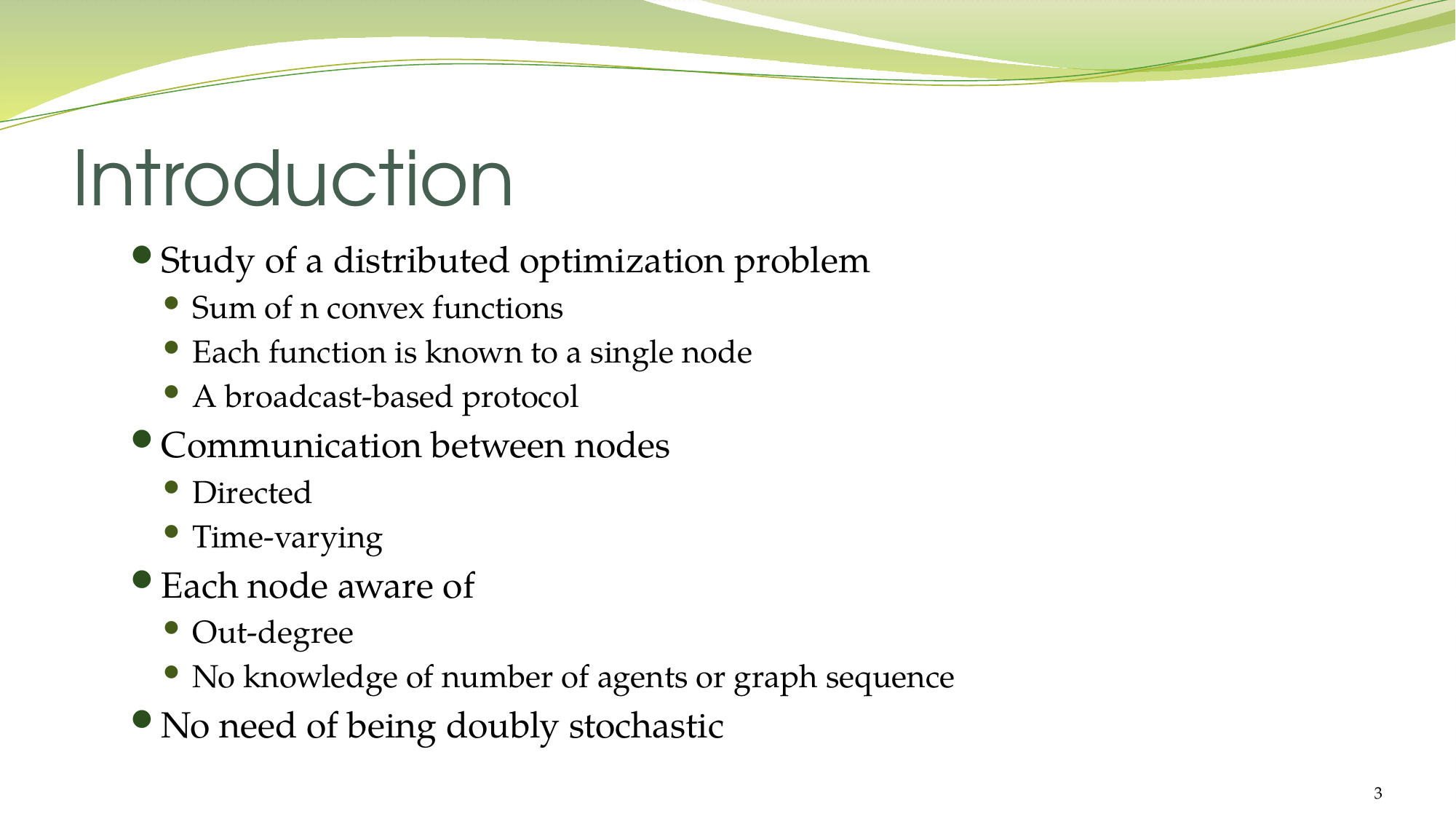

# Introduction
Study of a distributed optimization problem
Sum of n convex functions
Each function is known to a single node
A broadcast-based protocol
Communication between nodes
Directed
Time-varying
Each node aware of
Out-degree
No knowledge of number of agents or graph sequence
No need of being doubly stochastic
3